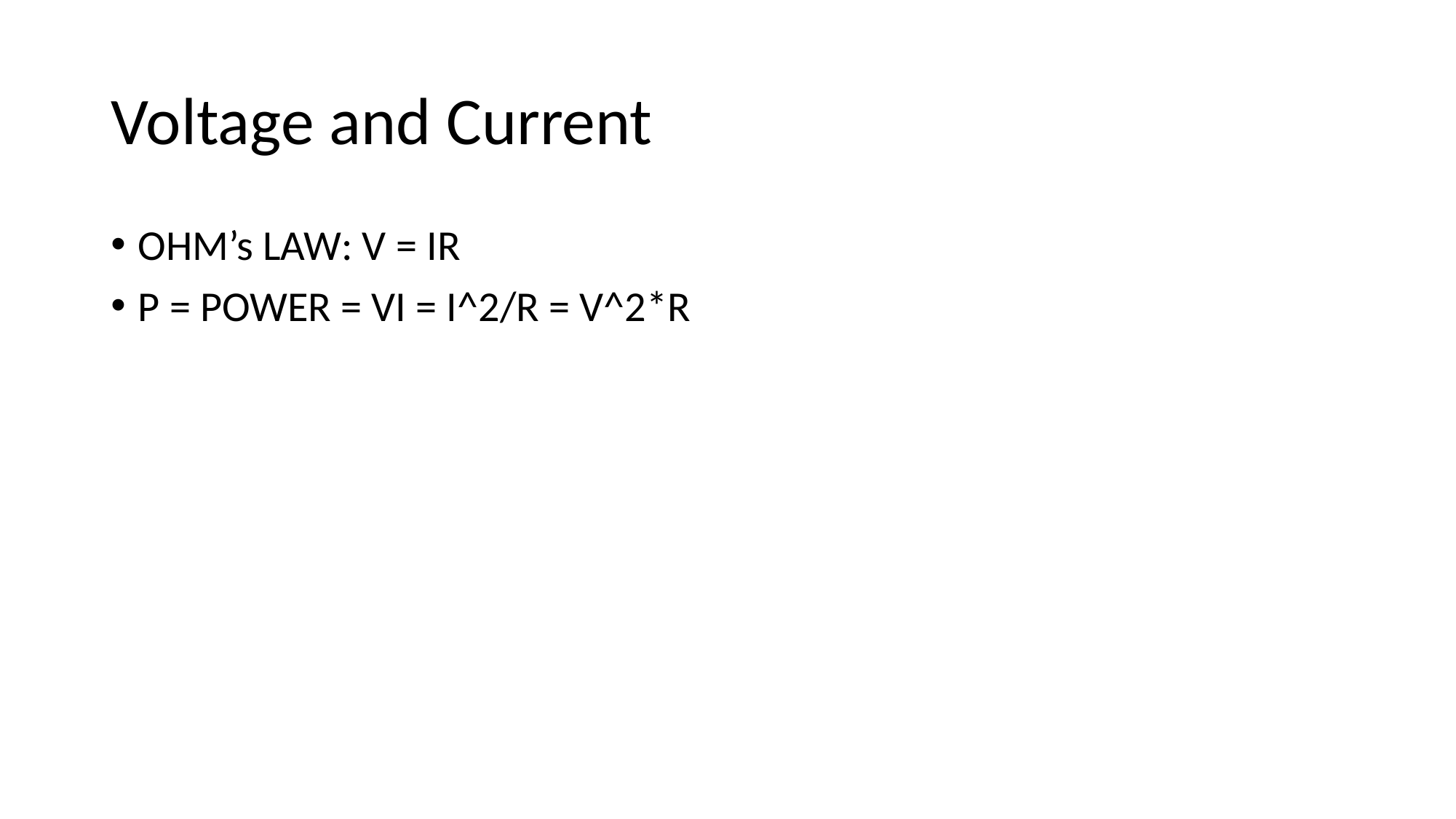

# Voltage and Current
OHM’s LAW: V = IR
P = POWER = VI = I^2/R = V^2*R